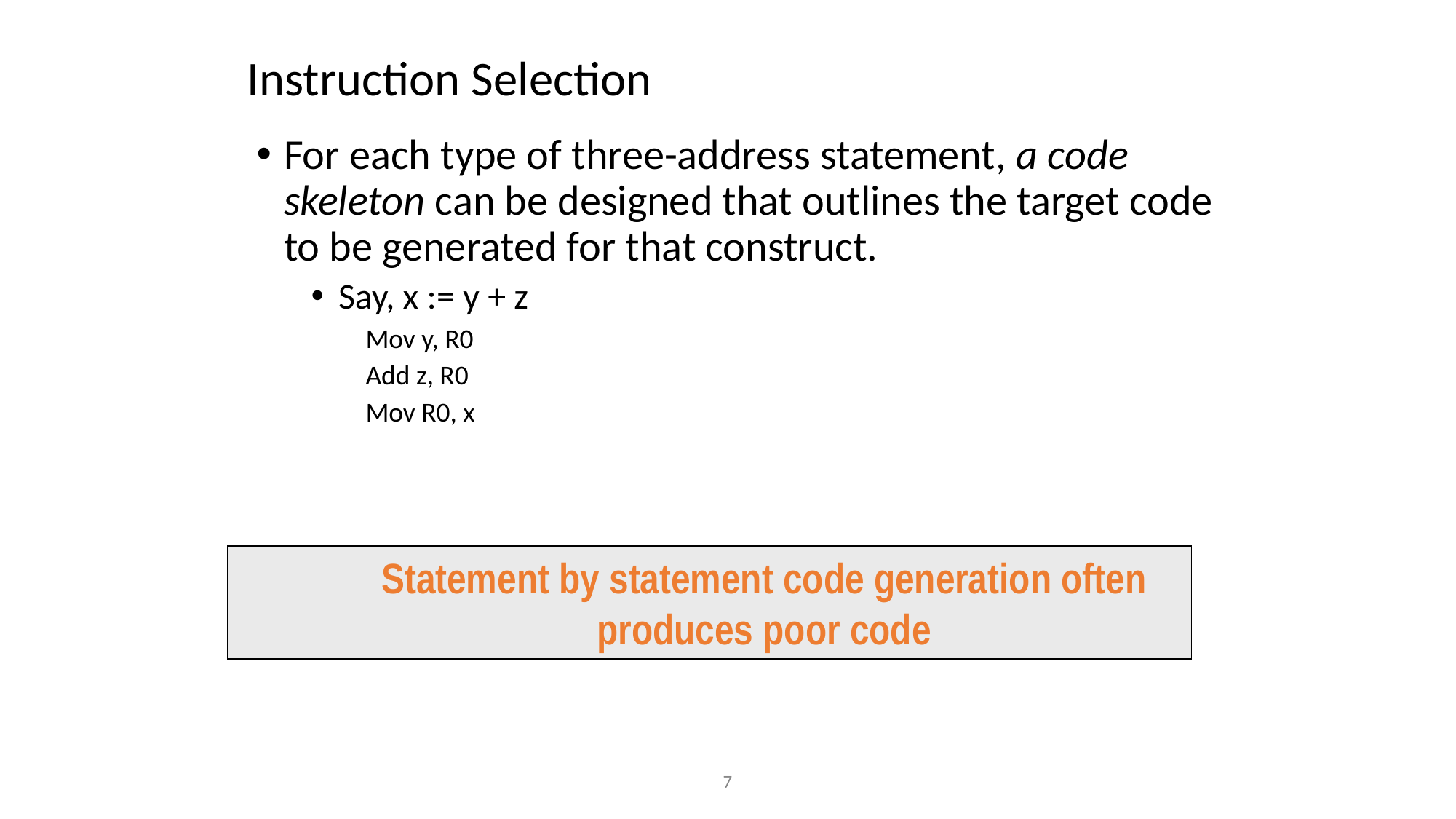

# Instruction Selection
For each type of three-address statement, a code skeleton can be designed that outlines the target code to be generated for that construct.
Say, x := y + z
Mov y, R0
Add z, R0
Mov R0, x

Statement by statement code generation often produces poor code
7